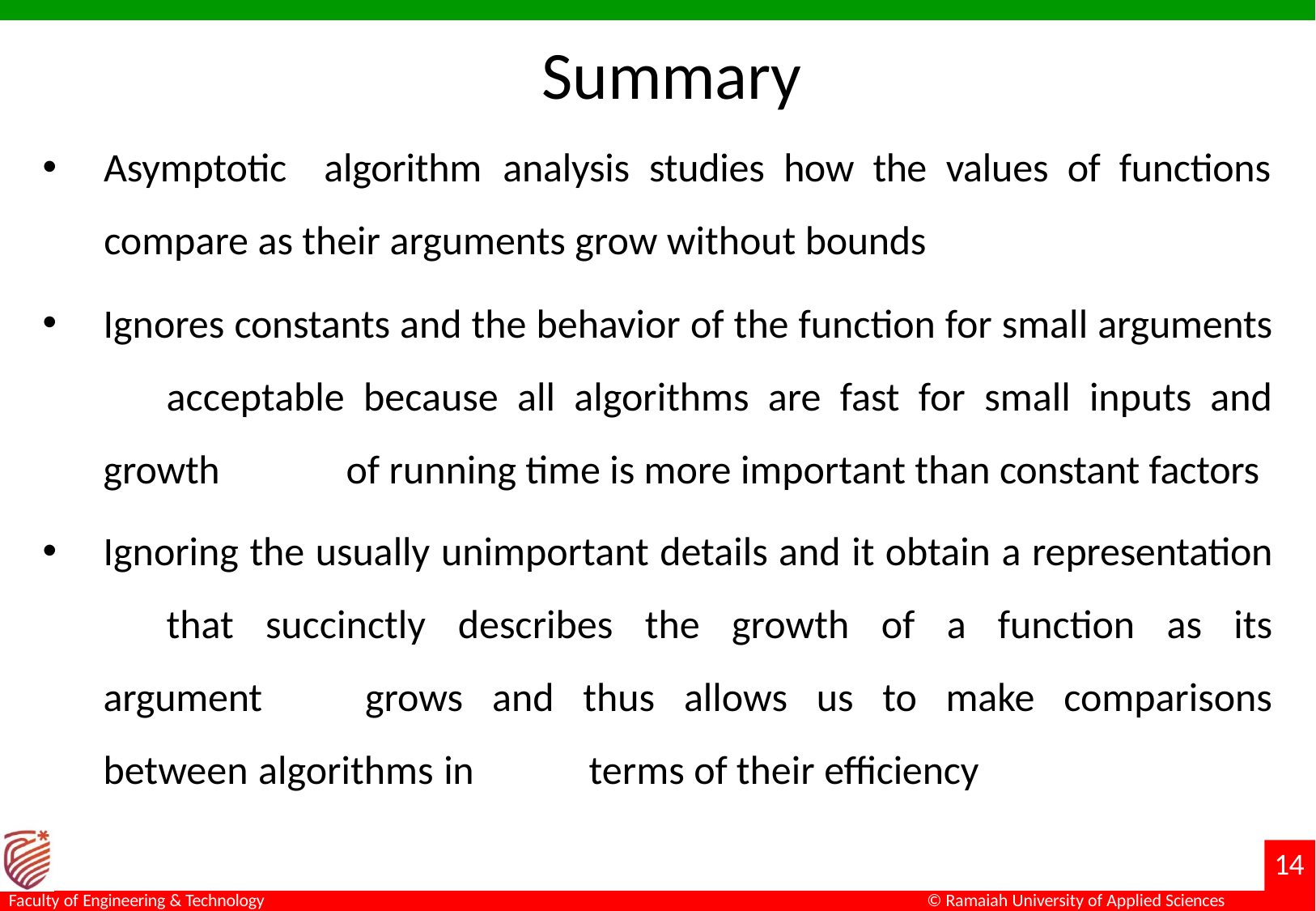

# Summary
Asymptotic
algorithm	analysis	studies	how	the	values	of	functions
compare as their arguments grow without bounds
Ignores constants and the behavior of the function for small arguments 	acceptable because all algorithms are fast for small inputs and growth 	of running time is more important than constant factors
Ignoring the usually unimportant details and it obtain a representation 	that succinctly describes the growth of a function as its argument 	grows and thus allows us to make comparisons between algorithms in 	terms of their efficiency
14
Faculty of Engineering & Technology
© Ramaiah University of Applied Sciences